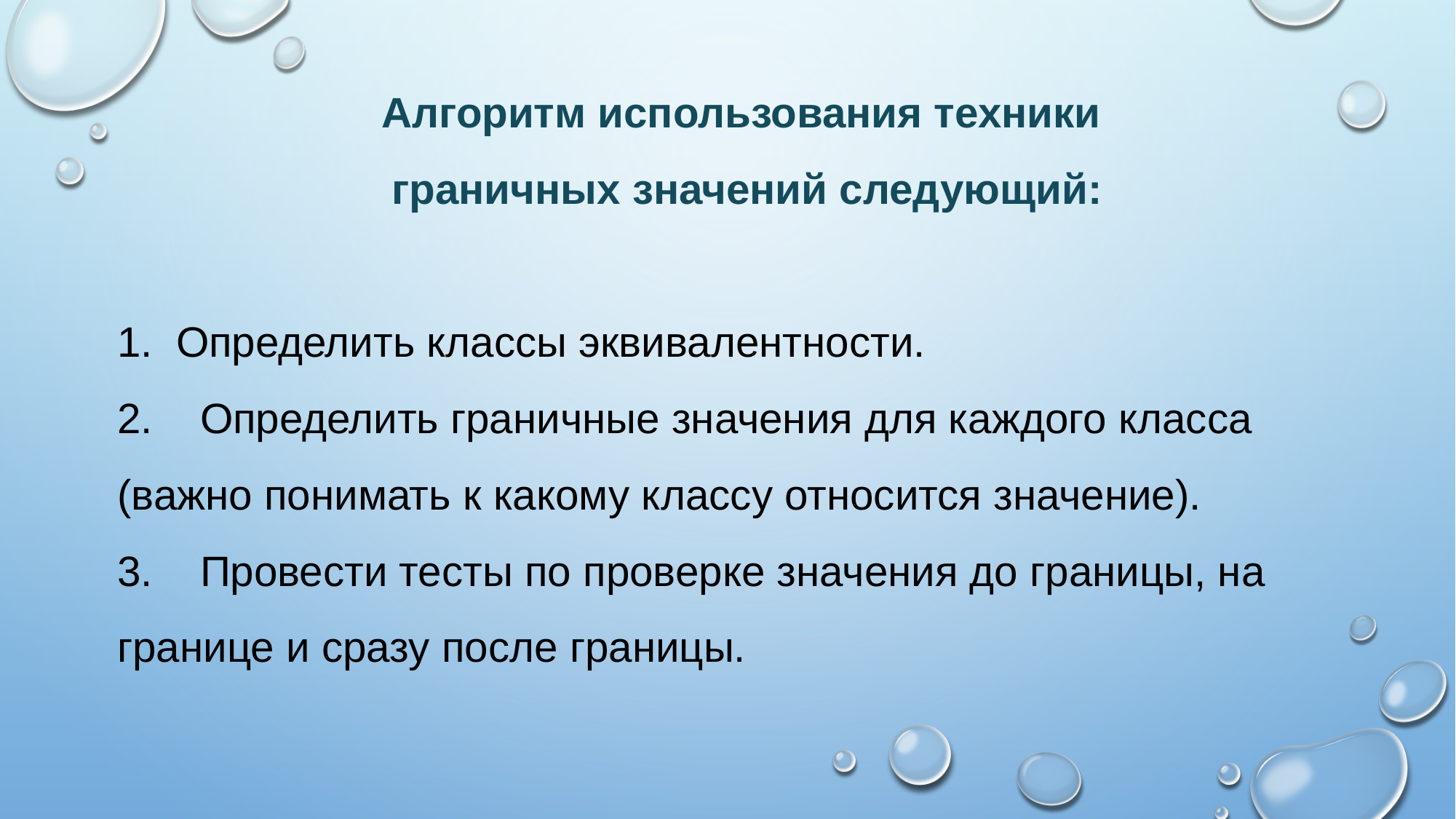

Алгоритм использования техники
граничных значений следующий:

  Определить классы эквивалентности.
    Определить граничные значения для каждого класса (важно понимать к какому классу относится значение).
    Провести тесты по проверке значения до границы, на границе и сразу после границы.